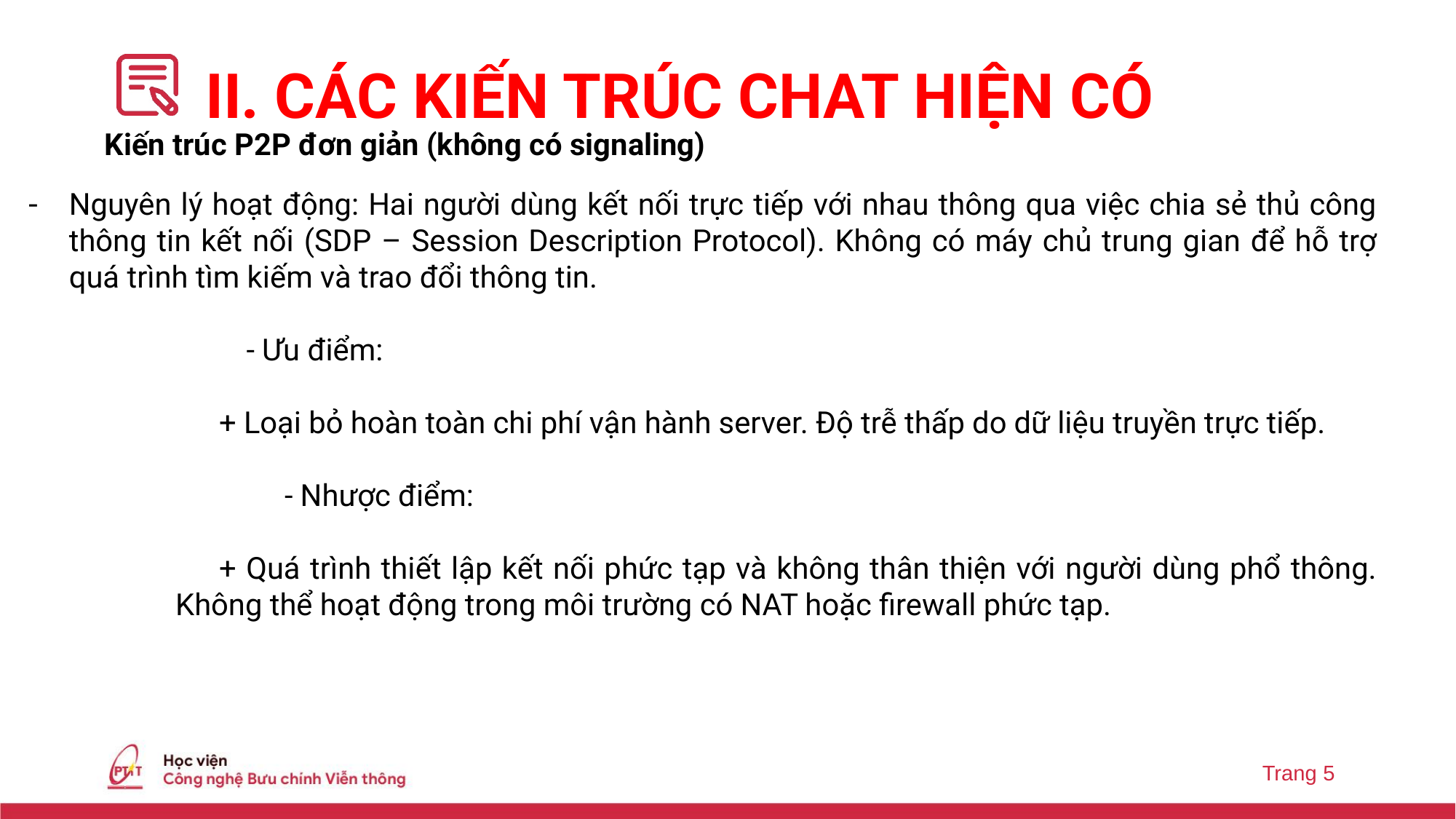

# II. CÁC KIẾN TRÚC CHAT HIỆN CÓ
Kiến trúc P2P đơn giản (không có signaling)
Nguyên lý hoạt động: Hai người dùng kết nối trực tiếp với nhau thông qua việc chia sẻ thủ công thông tin kết nối (SDP – Session Description Protocol). Không có máy chủ trung gian để hỗ trợ quá trình tìm kiếm và trao đổi thông tin.
		- Ưu điểm:
+ Loại bỏ hoàn toàn chi phí vận hành server. Độ trễ thấp do dữ liệu truyền trực tiếp.
	- Nhược điểm:
+ Quá trình thiết lập kết nối phức tạp và không thân thiện với người dùng phổ thông. Không thể hoạt động trong môi trường có NAT hoặc firewall phức tạp.